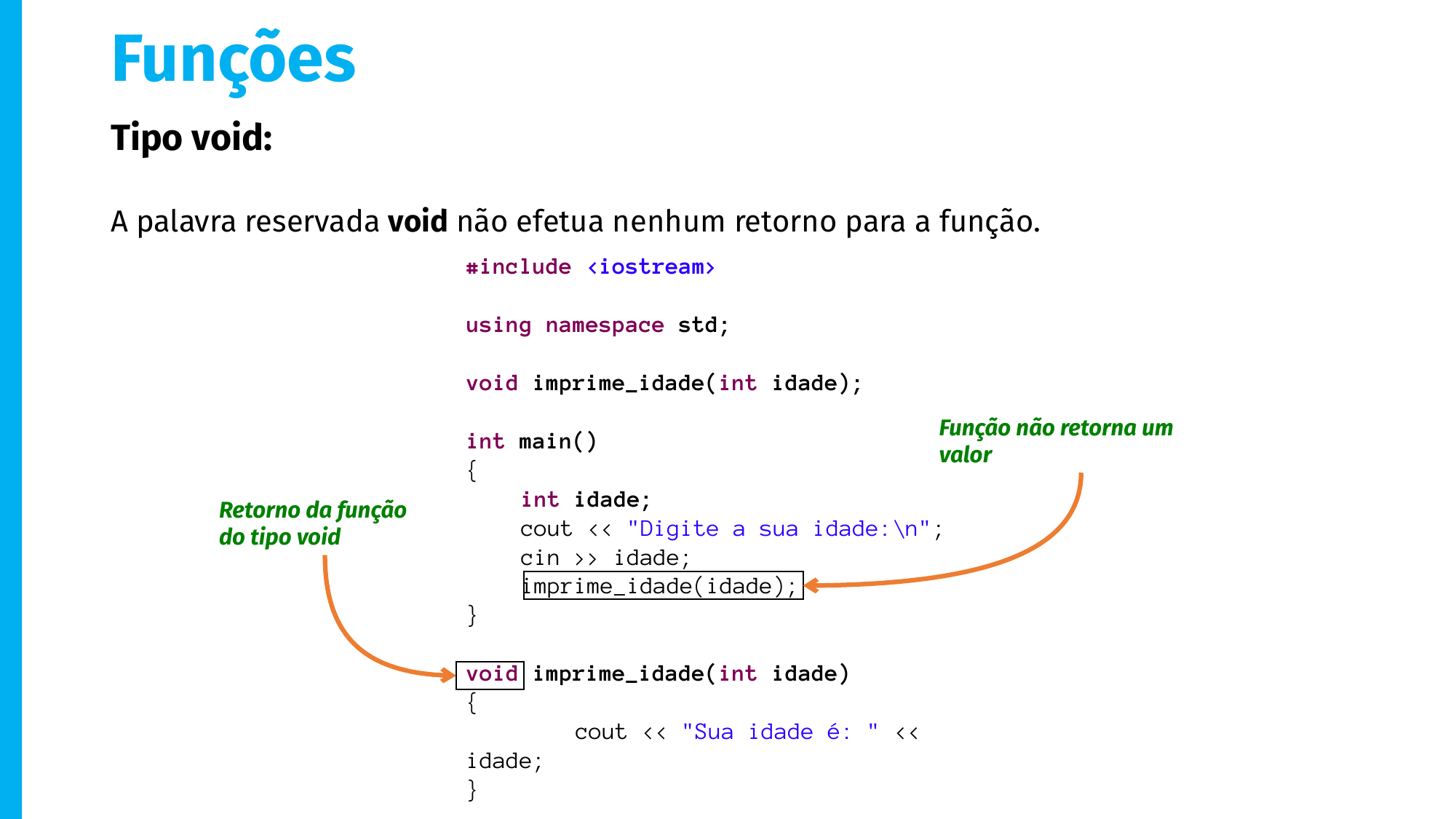

# Funções
Tipo void:

A palavra reservada void não efetua nenhum retorno para a função.
#include <iostream>

using namespace std;

void imprime_idade(int idade);

int main()
{
int idade;
cout << "Digite a sua idade:\n";
cin >> idade;
imprime_idade(idade);
}

void imprime_idade(int idade)
{
	cout << "Sua idade é: " << idade;
}
Função não retorna um valor
Retorno da função do tipo void